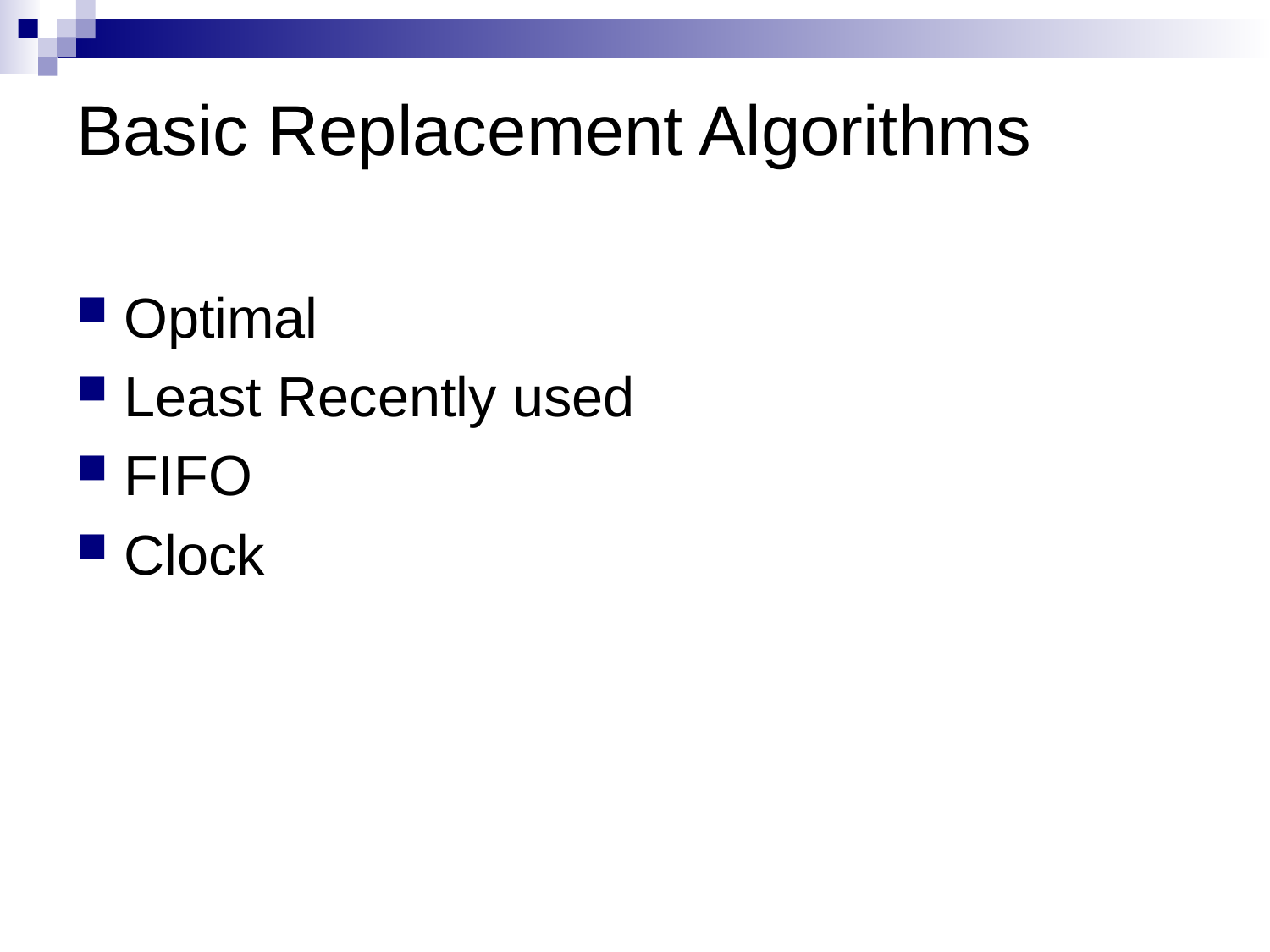

# Basic Replacement Algorithms
Optimal
Least Recently used
FIFO
Clock